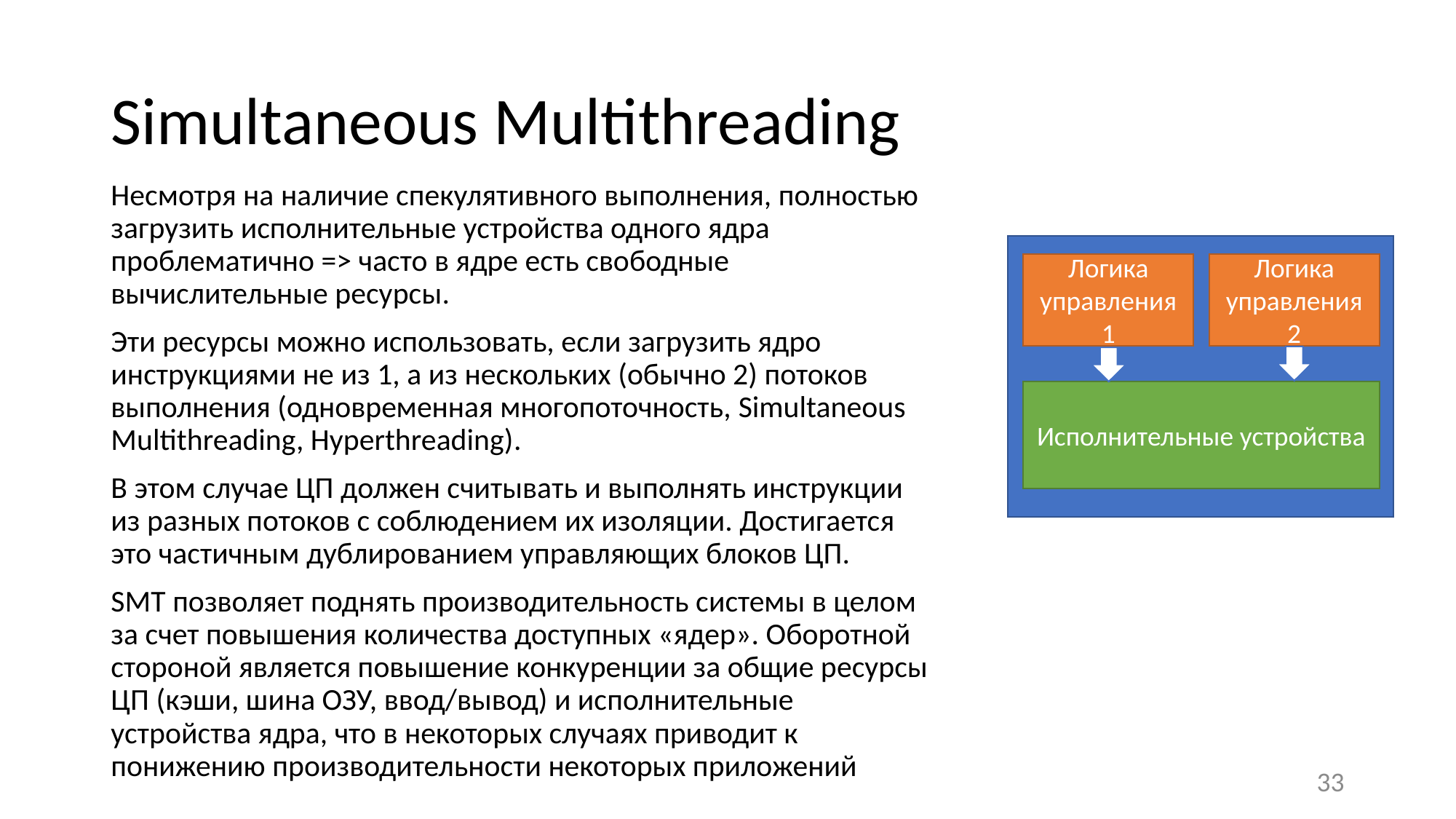

# Simultaneous Multithreading
Несмотря на наличие спекулятивного выполнения, полностью загрузить исполнительные устройства одного ядра проблематично => часто в ядре есть свободные вычислительные ресурсы.
Эти ресурсы можно использовать, если загрузить ядро инструкциями не из 1, а из нескольких (обычно 2) потоков выполнения (одновременная многопоточность, Simultaneous Multithreading, Hyperthreading).
В этом случае ЦП должен считывать и выполнять инструкции из разных потоков с соблюдением их изоляции. Достигается это частичным дублированием управляющих блоков ЦП.
SMT позволяет поднять производительность системы в целом за счет повышения количества доступных «ядер». Оборотной стороной является повышение конкуренции за общие ресурсы ЦП (кэши, шина ОЗУ, ввод/вывод) и исполнительные устройства ядра, что в некоторых случаях приводит к понижению производительности некоторых приложений

Логика управления 1
Логика управления 2

Исполнительные устройства
33